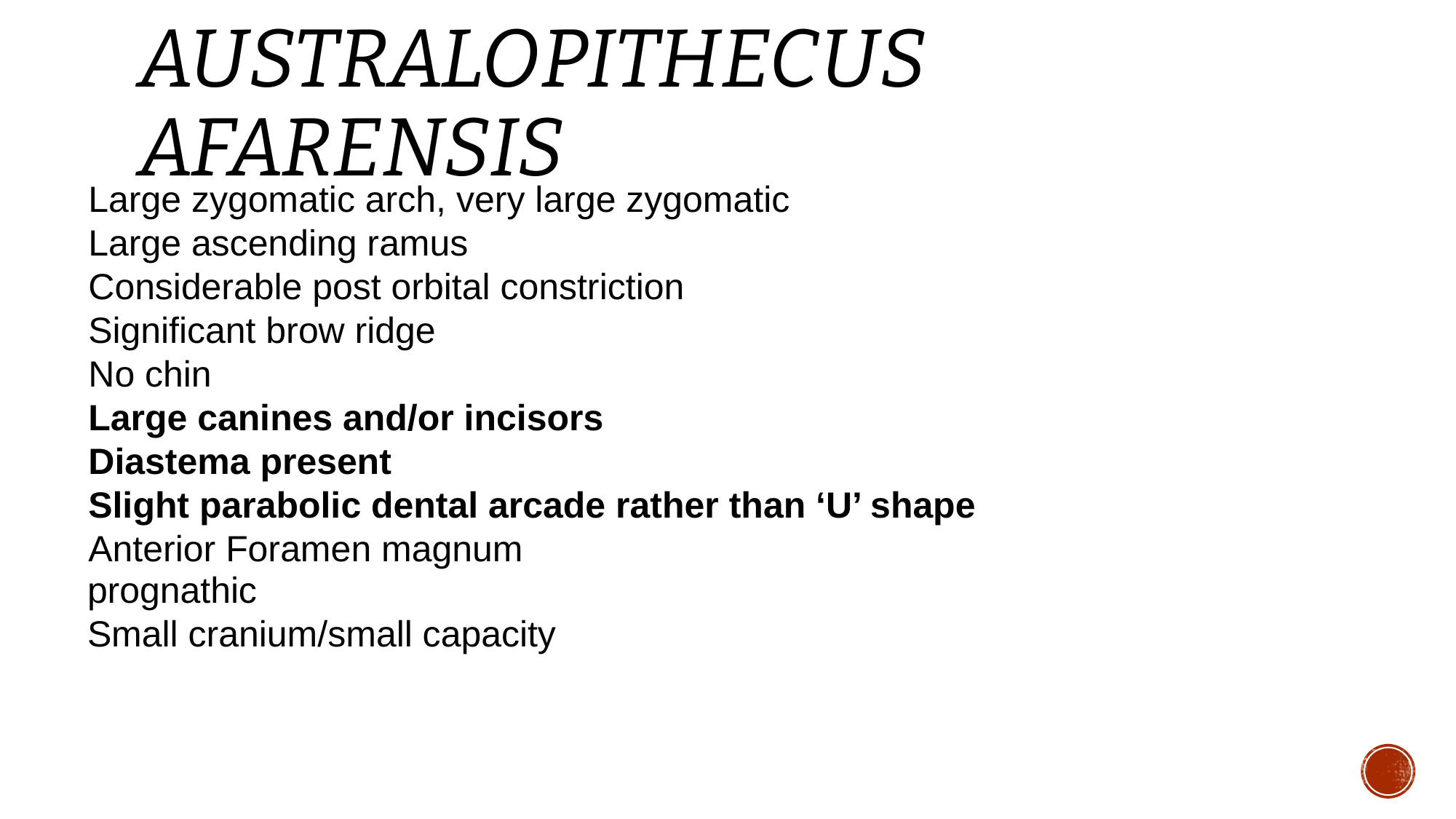

# Australopithecus afarensis
Large zygomatic arch, very large zygomatic
Large ascending ramus
Considerable post orbital constriction
Significant brow ridge
No chin
Large canines and/or incisors
Diastema present
Slight parabolic dental arcade rather than ‘U’ shape
Anterior Foramen magnum
prognathic
Small cranium/small capacity